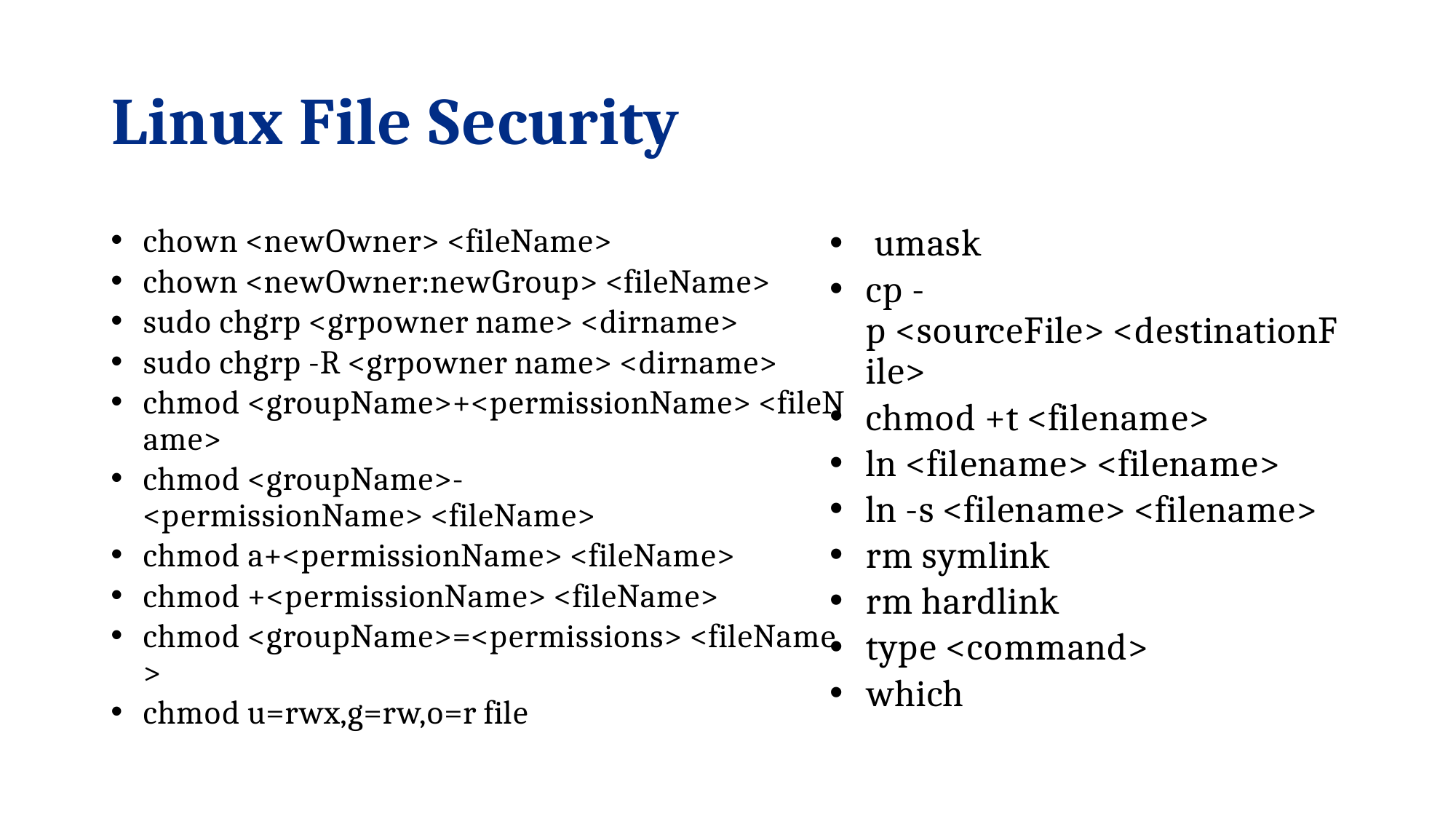

# Linux File Security
chown <newOwner> <fileName>
chown <newOwner:newGroup> <fileName>
sudo chgrp <grpowner name> <dirname>
sudo chgrp -R <grpowner name> <dirname>
chmod <groupName>+<permissionName> <fileName>
chmod <groupName>-<permissionName> <fileName>
chmod a+<permissionName> <fileName>
chmod +<permissionName> <fileName>
chmod <groupName>=<permissions> <fileName>
chmod u=rwx,g=rw,o=r file
 umask
cp -p <sourceFile> <destinationFile>
chmod +t <filename>
ln <filename> <filename>
ln -s <filename> <filename>
rm symlink
rm hardlink
type <command>
which